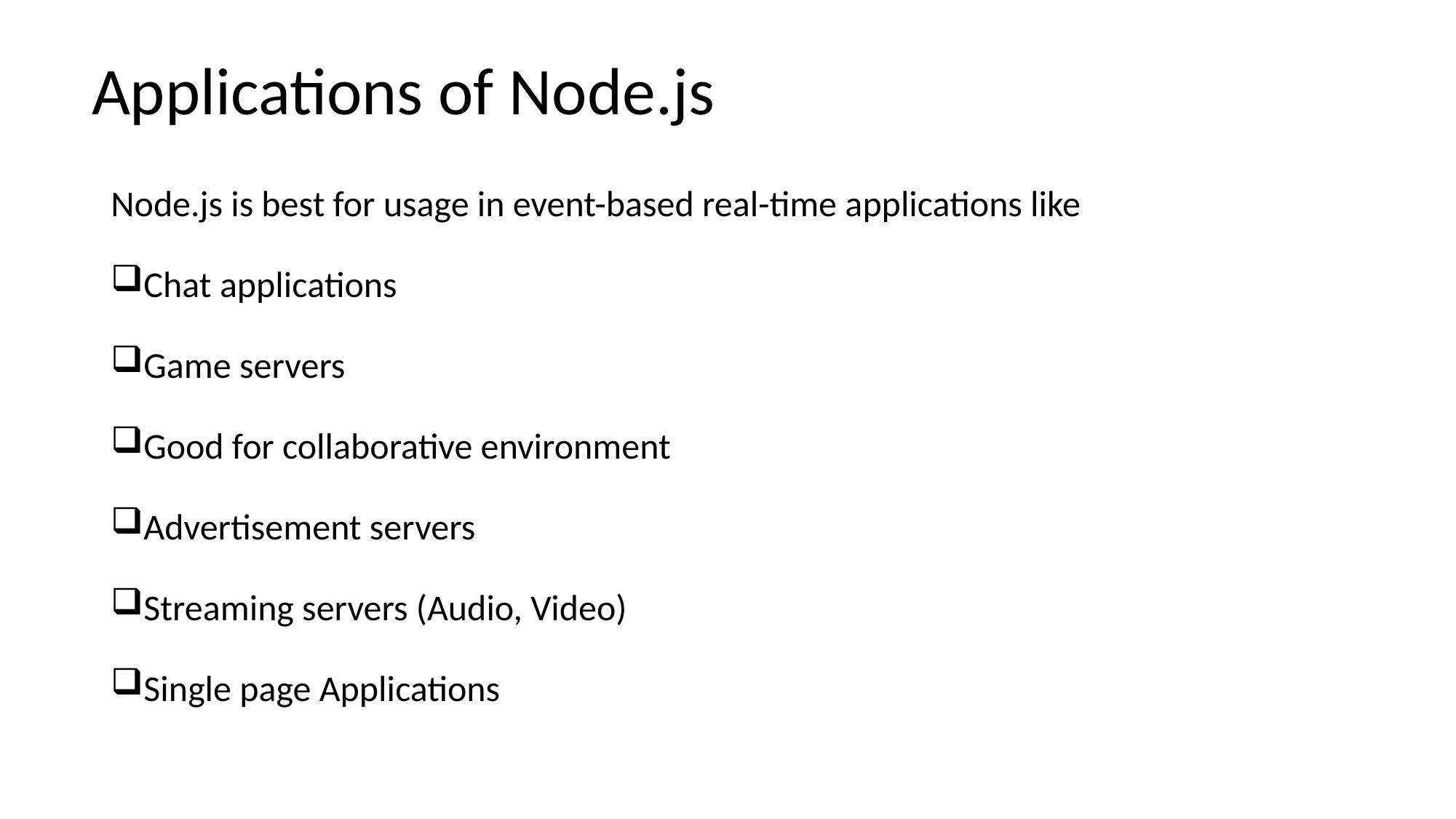

# Applications of Node.js
Node.js is best for usage in event-based real-time applications like
Chat applications
Game servers
Good for collaborative environment
Advertisement servers
Streaming servers (Audio, Video)
Single page Applications